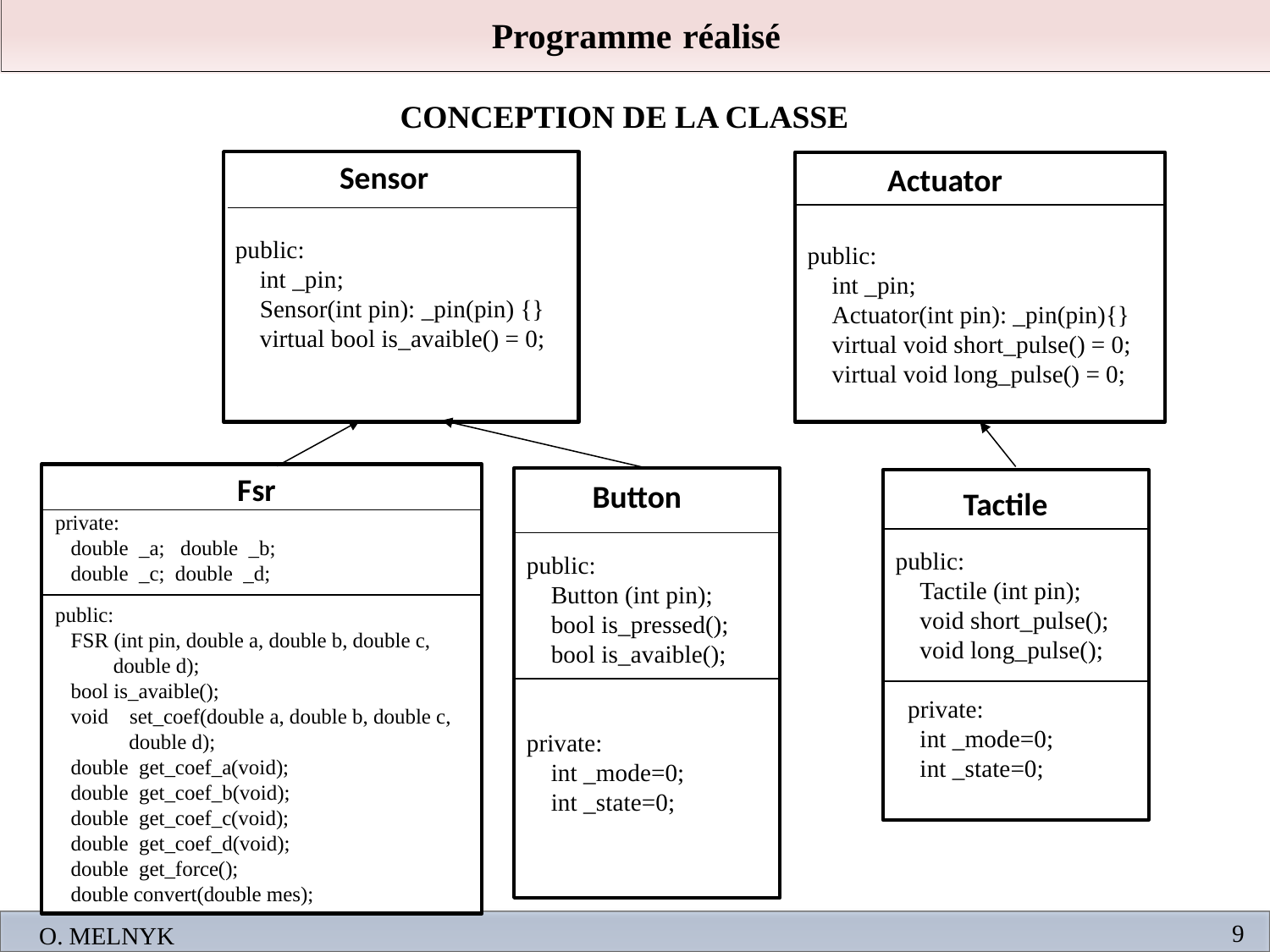

Programme réalisé
Conception de la classe
Sensor

Actuator
public:
    int _pin;
    Sensor(int pin): _pin(pin) {}
    virtual bool is_avaible() = 0;

public:
    int _pin;
    Actuator(int pin): _pin(pin){}
    virtual void short_pulse() = 0;
    virtual void long_pulse() = 0;
Fsr

public:
    Button (int pin);
    bool is_pressed();
    bool is_avaible();

private:
    int _mode=0;
    int _state=0;
Button

Tactile
 private:
    double  _a;   double  _b;
    double  _c;  double  _d;

 public:
    FSR (int pin, double a, double b, double c,
            double d);
    bool is_avaible();
    void    set_coef(double a, double b, double c,
               double d);
    double  get_coef_a(void);
    double  get_coef_b(void);
    double  get_coef_c(void);
    double  get_coef_d(void);
    double  get_force();
    double convert(double mes);
public:
    Tactile (int pin);
    void short_pulse();
    void long_pulse();

  private:
    int _mode=0;
    int _state=0;

9
O. Melnyk